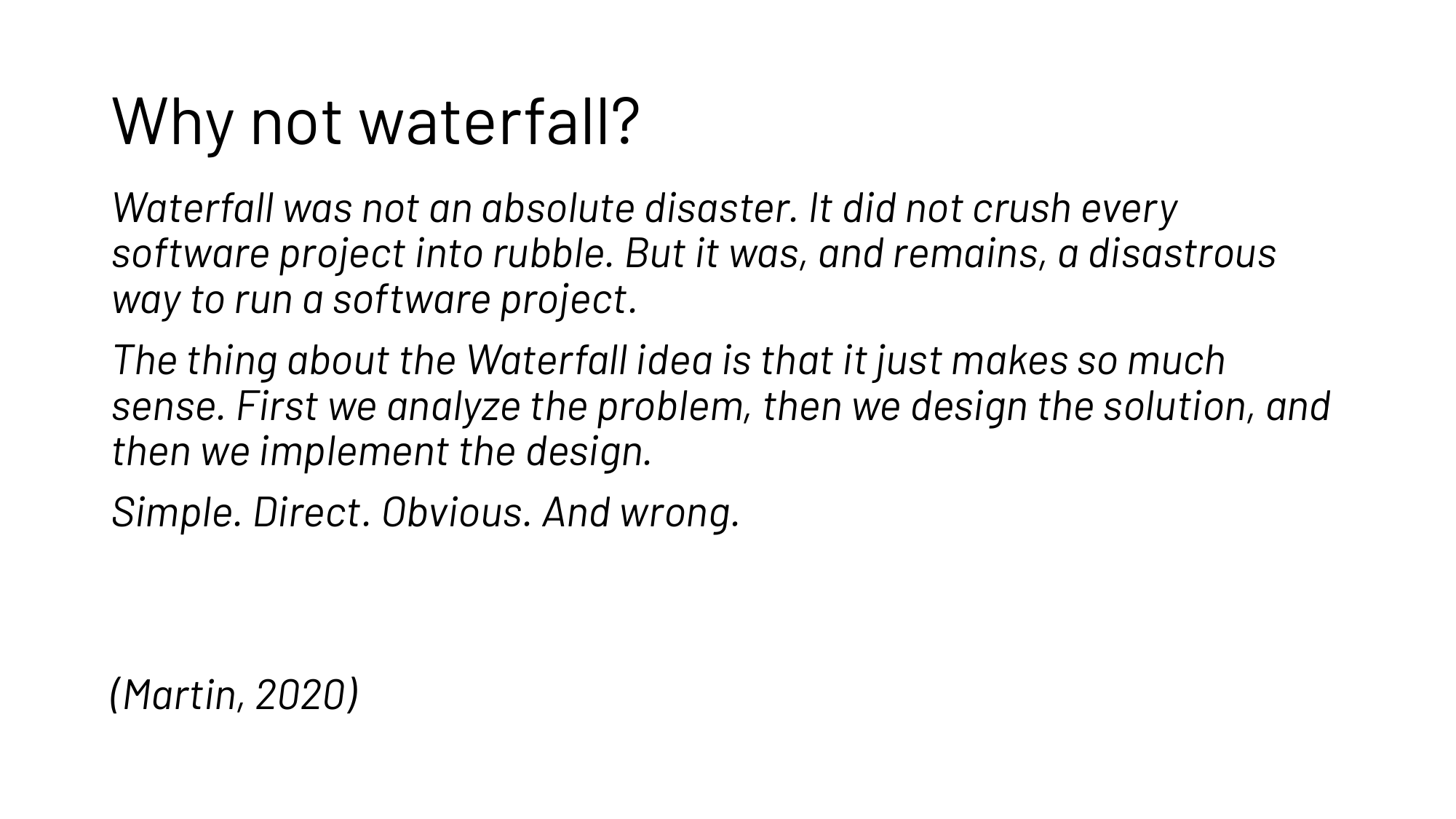

# Why not waterfall?
Waterfall was not an absolute disaster. It did not crush every software project into rubble. But it was, and remains, a disastrous way to run a software project.
The thing about the Waterfall idea is that it just makes so much sense. First we analyze the problem, then we design the solution, and then we implement the design.
Simple. Direct. Obvious. And wrong.

(Martin, 2020)